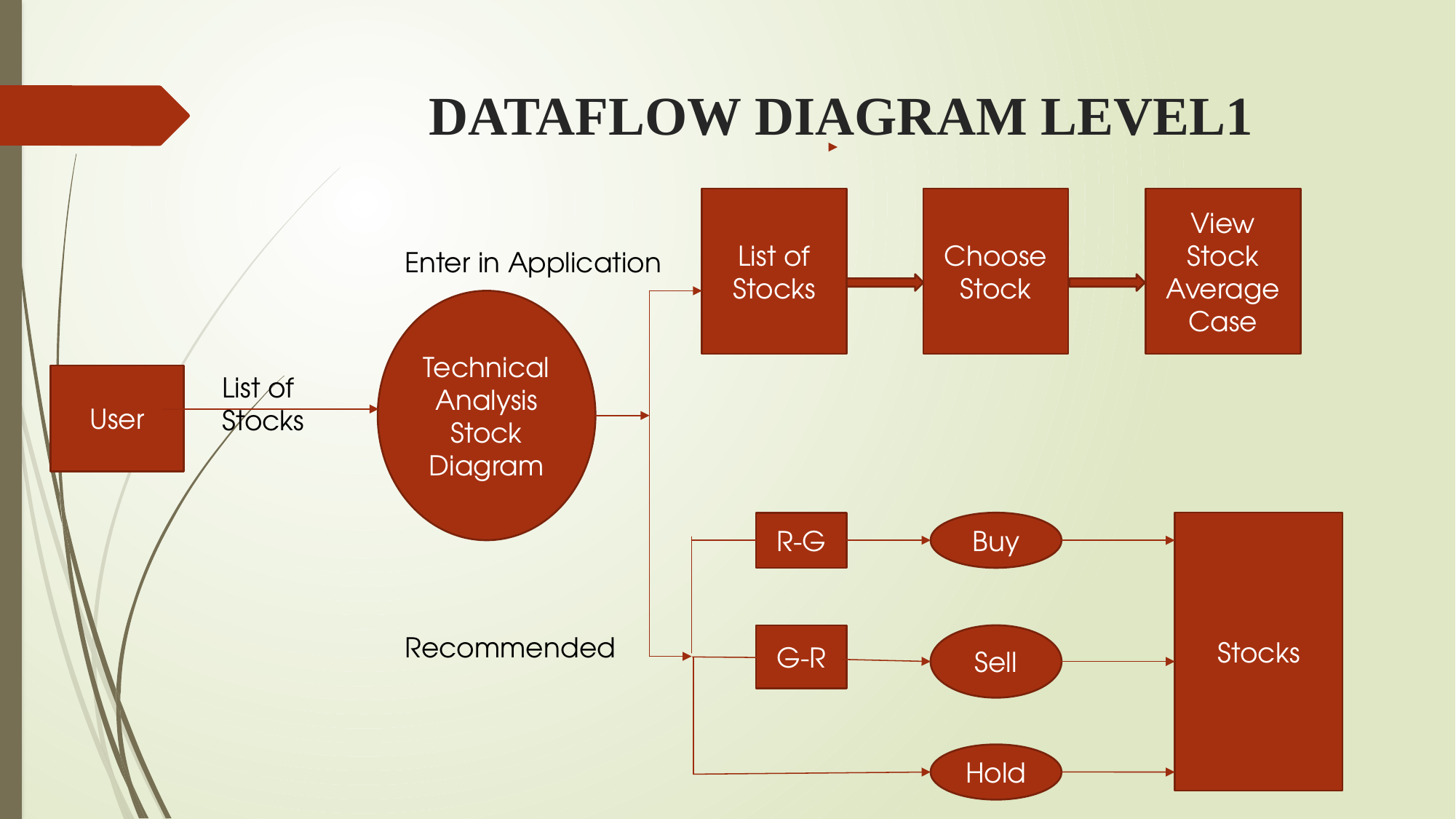

# DATAFLOW DIAGRAM LEVEL1
List of Stocks
Choose Stock
View Stock Average Case
Enter in Application

Technical Analysis Stock
Diagram
List of Stocks
User
Buy
Stocks
R-G
Recommended
G-R
Sell
Hold